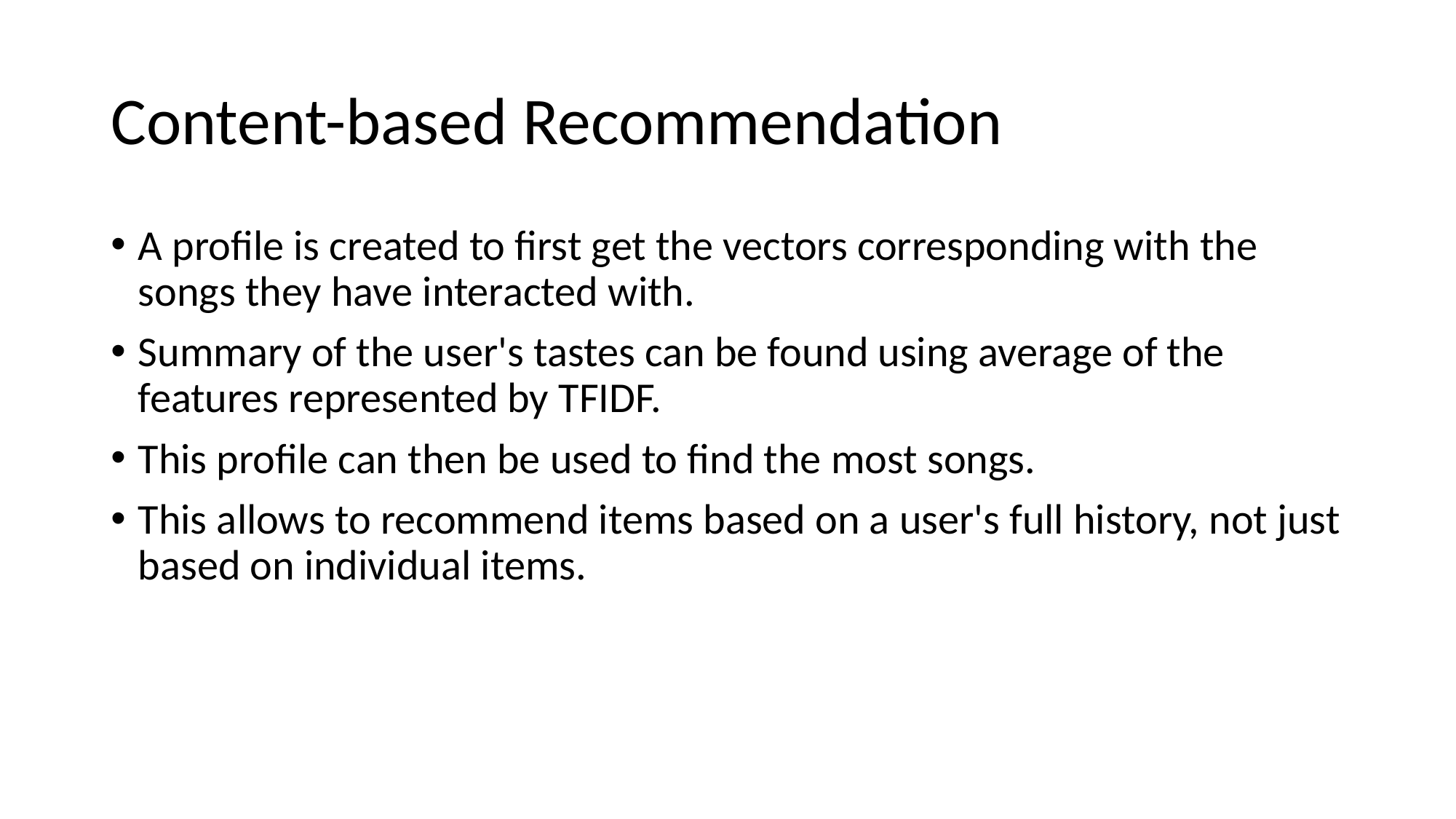

# Content-based Recommendation
A profile is created to first get the vectors corresponding with the songs they have interacted with.
Summary of the user's tastes can be found using average of the features represented by TFIDF.
This profile can then be used to find the most songs.
This allows to recommend items based on a user's full history, not just based on individual items.